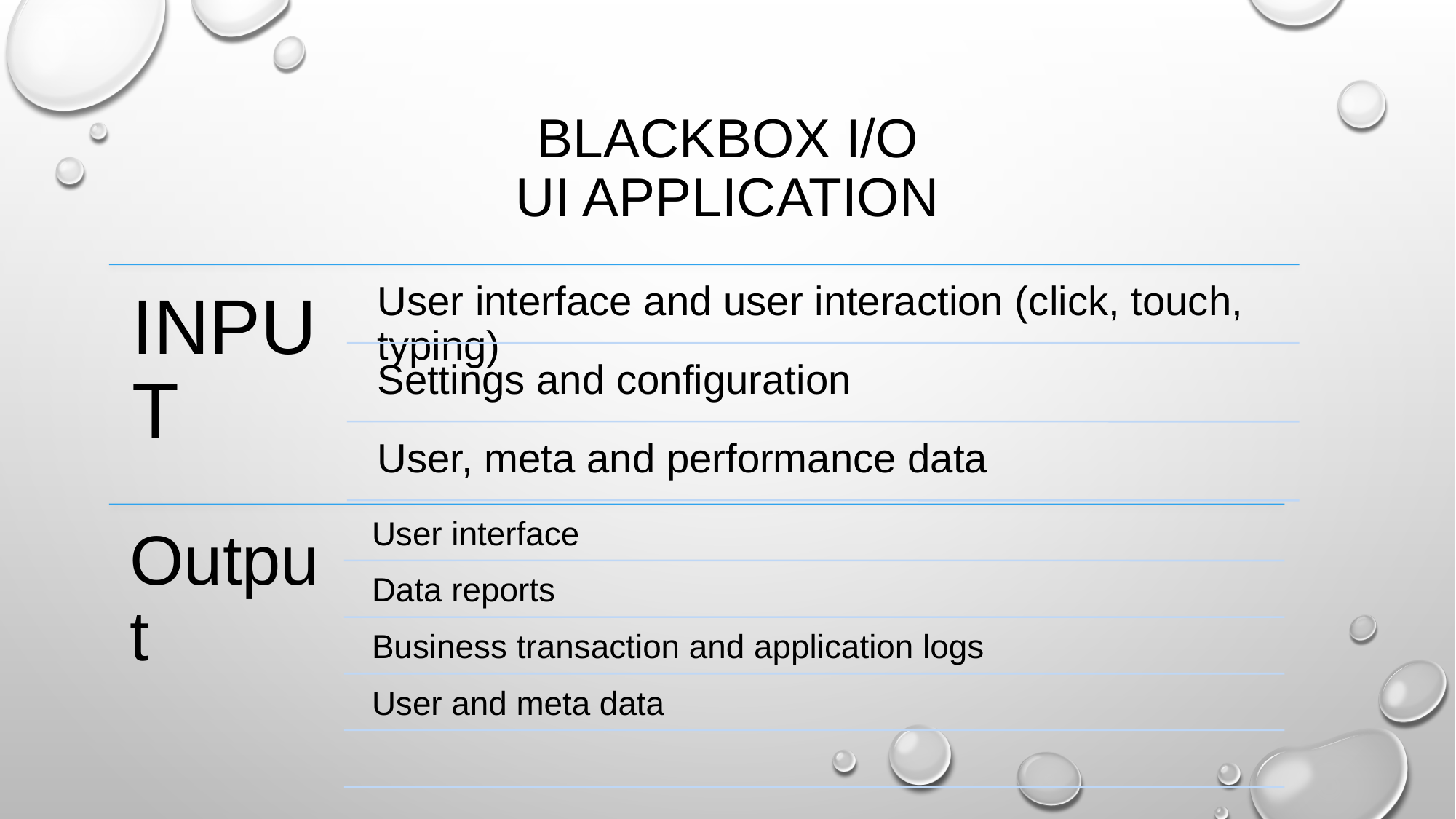

# BLACKBOX I/O UI Application
INPUT
User interface and user interaction (click, touch, typing)
Settings and configuration
User, meta and performance data
Output

User interface
Data reports
Business transaction and application logs
User and meta data